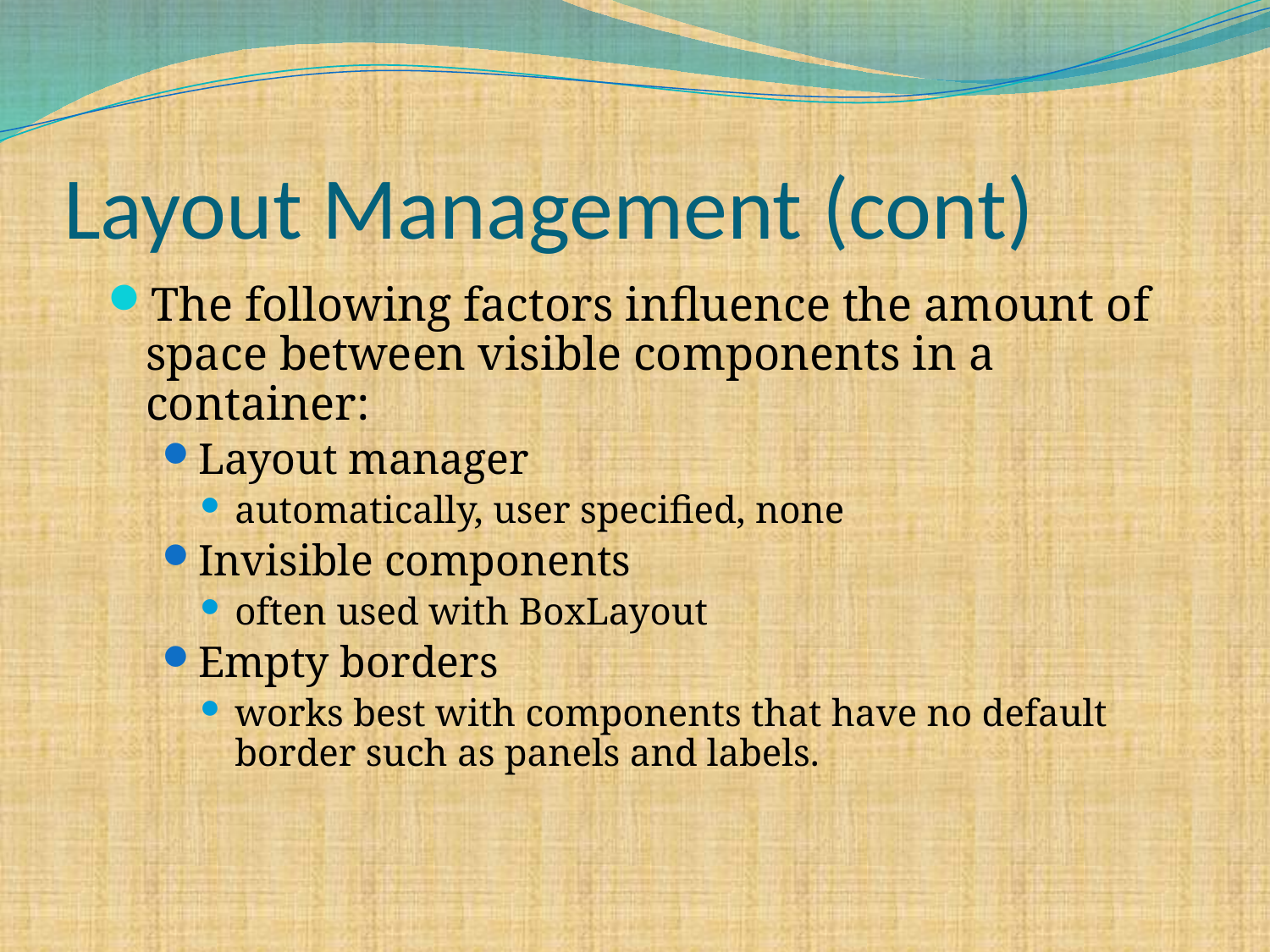

# Layout Management (cont)
The following factors influence the amount of space between visible components in a container:
Layout manager
automatically, user specified, none
Invisible components
often used with BoxLayout
Empty borders
works best with components that have no default border such as panels and labels.